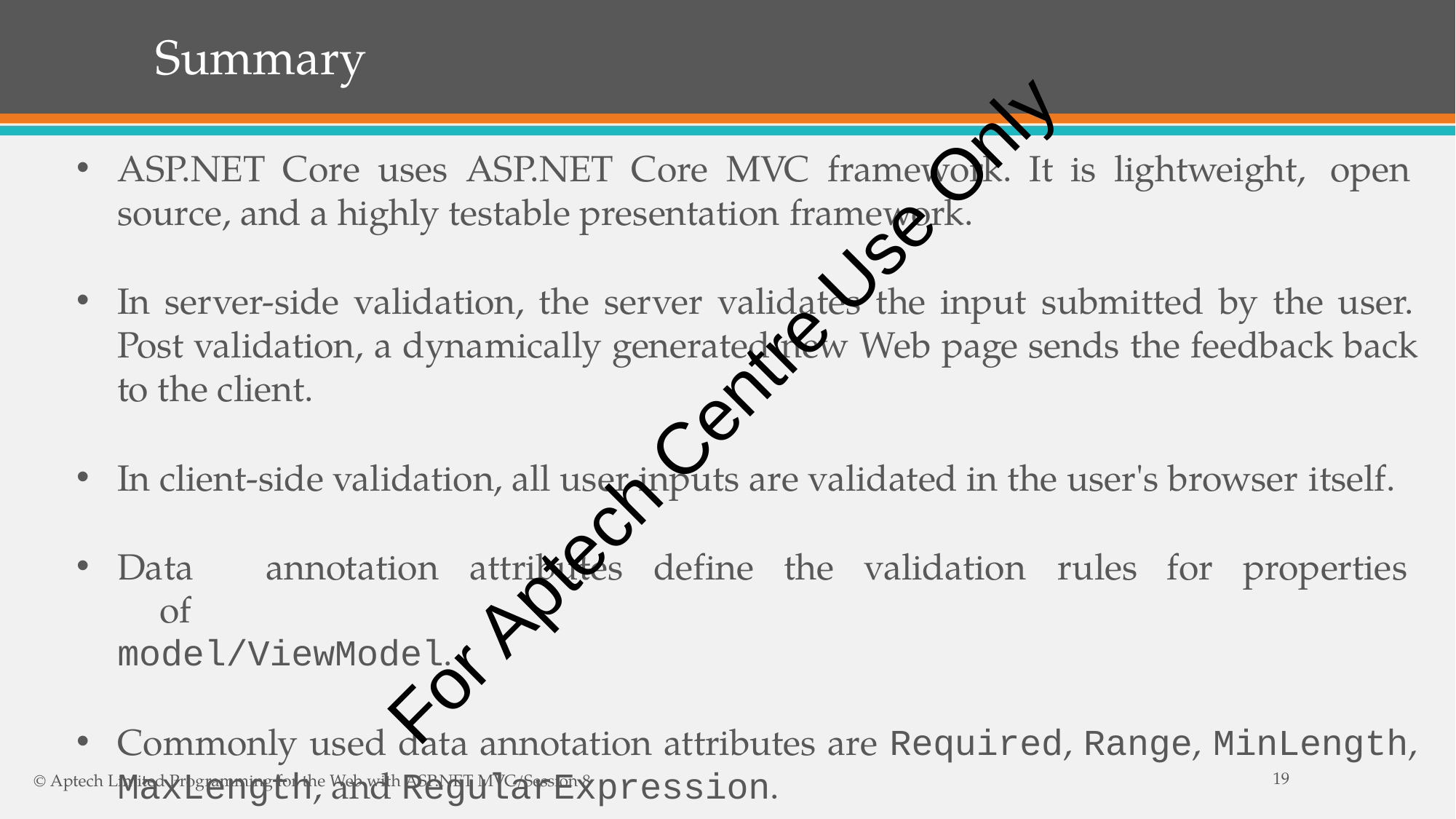

# Summary

ASP.NET Core uses ASP.NET Core MVC framework. It is lightweight, open  source, and a highly testable presentation framework.

In server-side validation, the server validates the input submitted by the user.  Post validation, a dynamically generated new Web page sends the feedback back  to the client.

In client-side validation, all user inputs are validated in the user's browser itself.

Data	annotation	attributes	define	the	validation	rules	for	properties	of
model/ViewModel.

Commonly used data annotation attributes are Required, Range, MinLength,  MaxLength, and RegularExpression.
For Aptech Centre Use Only
19
© Aptech Limited Programming for the Web with ASP.NET MVC/Session 8